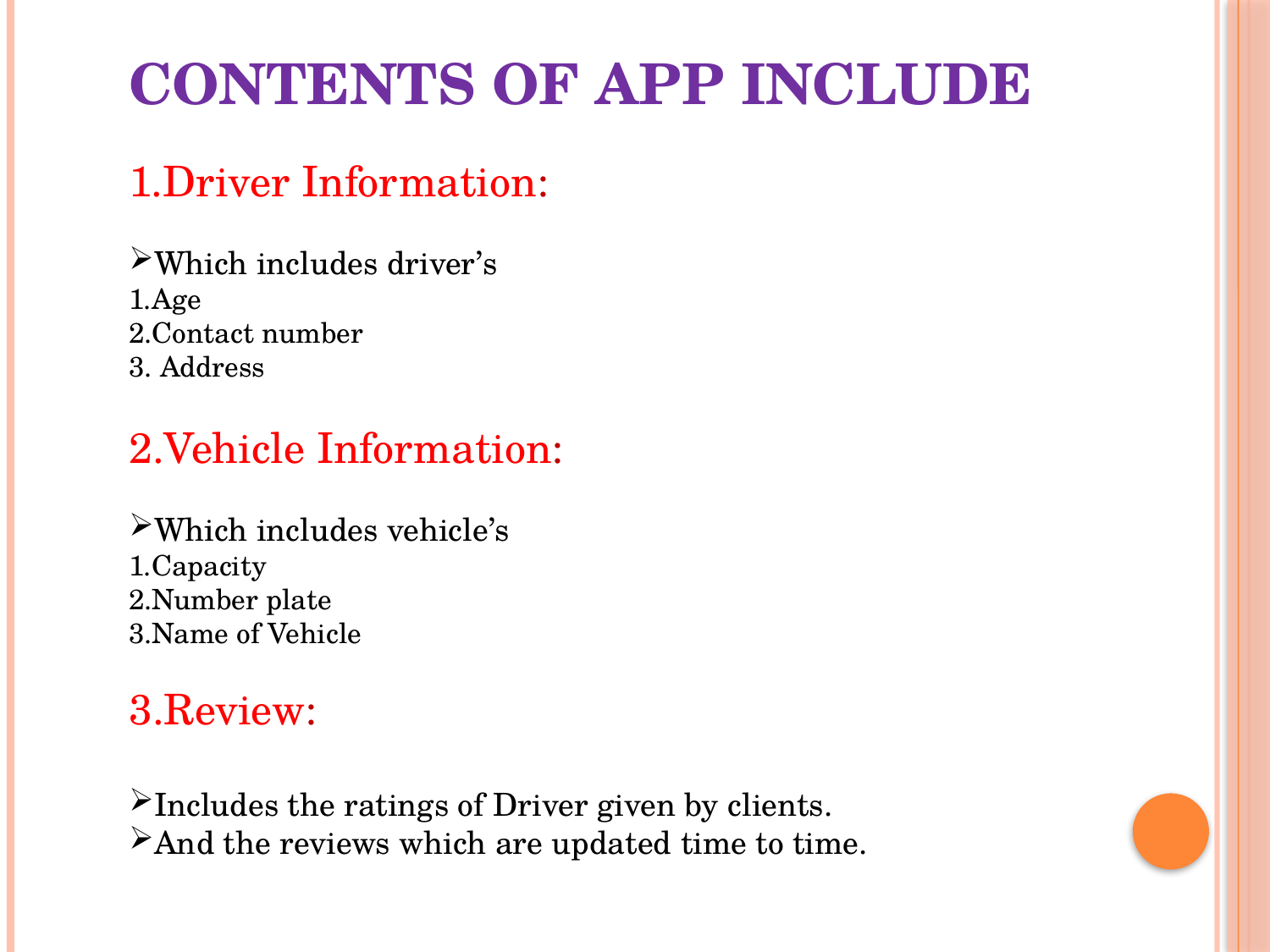

CONTENTS OF APP INCLUDE

1.Driver Information:

Which includes driver’s
1.Age
2.Contact number
3. Address

2.Vehicle Information:

Which includes vehicle’s
1.Capacity
2.Number plate
3.Name of Vehicle

3.Review:

Includes the ratings of Driver given by clients.
And the reviews which are updated time to time.